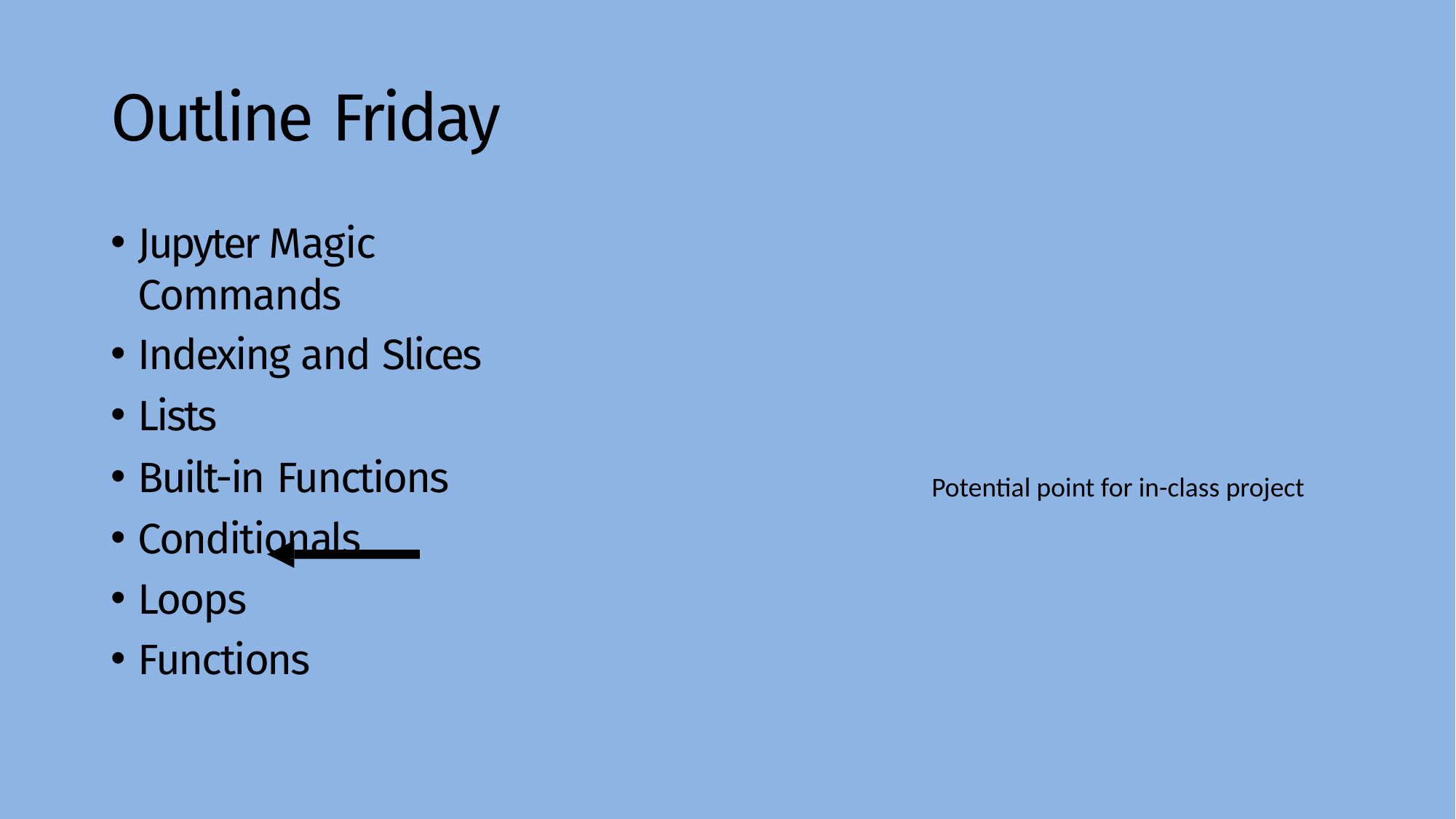

# Outline Friday
Jupyter Magic Commands
Indexing and Slices
Lists
Built-in Functions
Conditionals
Loops
Functions
Potential point for in-class project